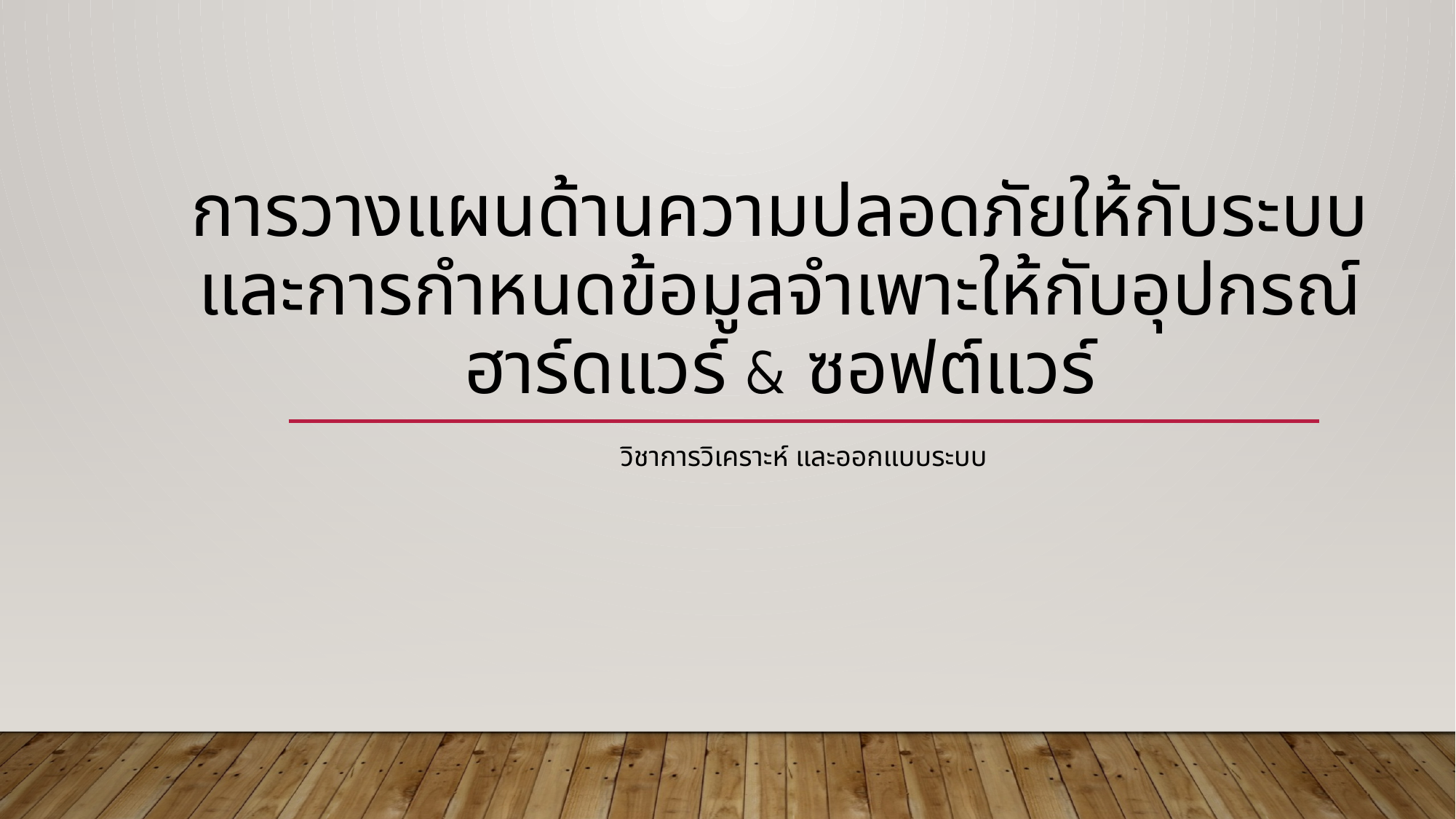

# การวางแผนด้านความปลอดภัยให้กับระบบ และการกำหนดข้อมูลจำเพาะให้กับอุปกรณ์ฮาร์ดแวร์ & ซอฟต์แวร์
วิชาการวิเคราะห์ และออกแบบระบบ